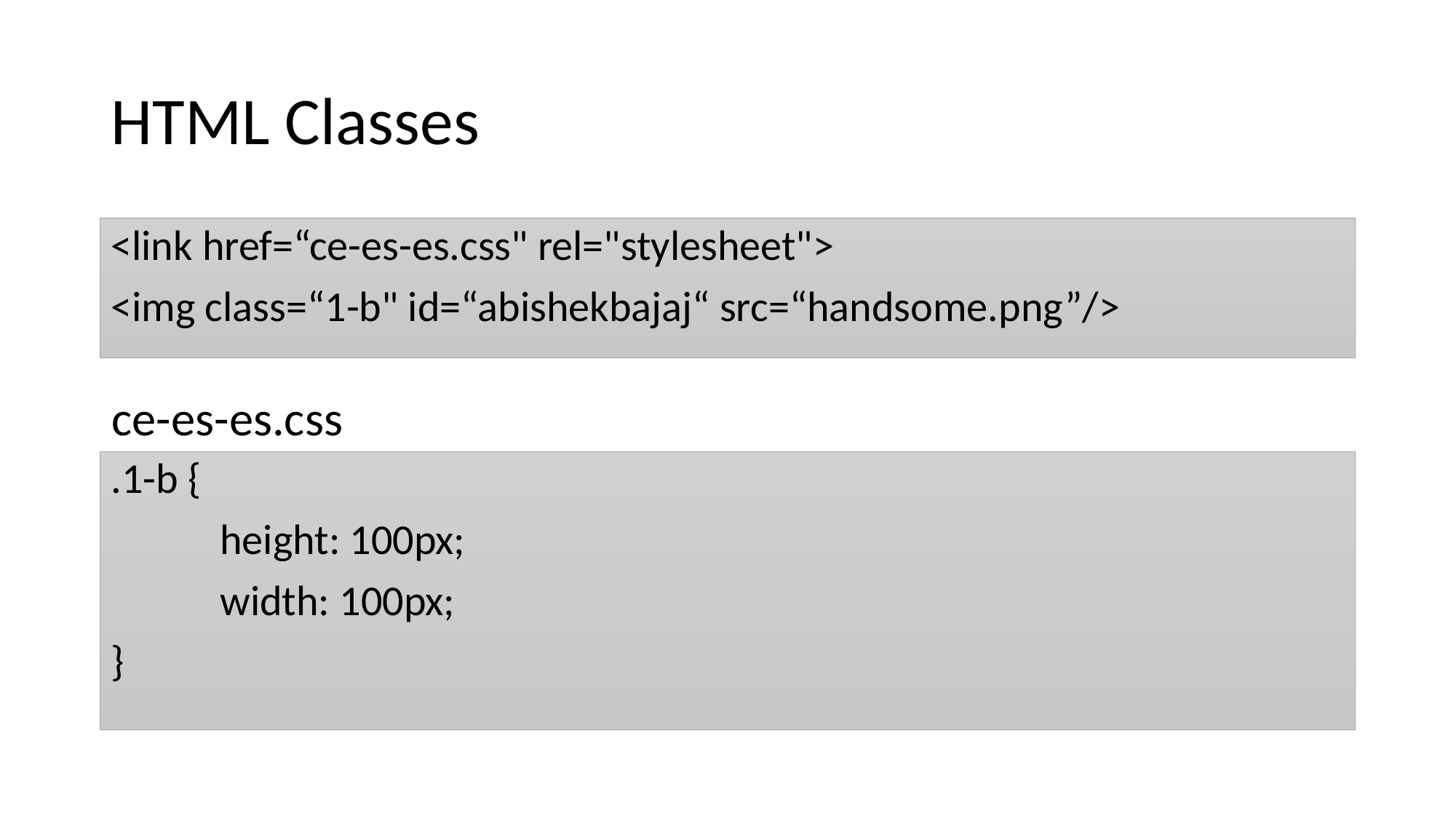

# HTML Classes
<link href=“ce-es-es.css" rel="stylesheet">
<img class=“1-b" id=“abishekbajaj“ src=“handsome.png”/>
ce-es-es.css
.1-b {
	height: 100px;
	width: 100px;
}